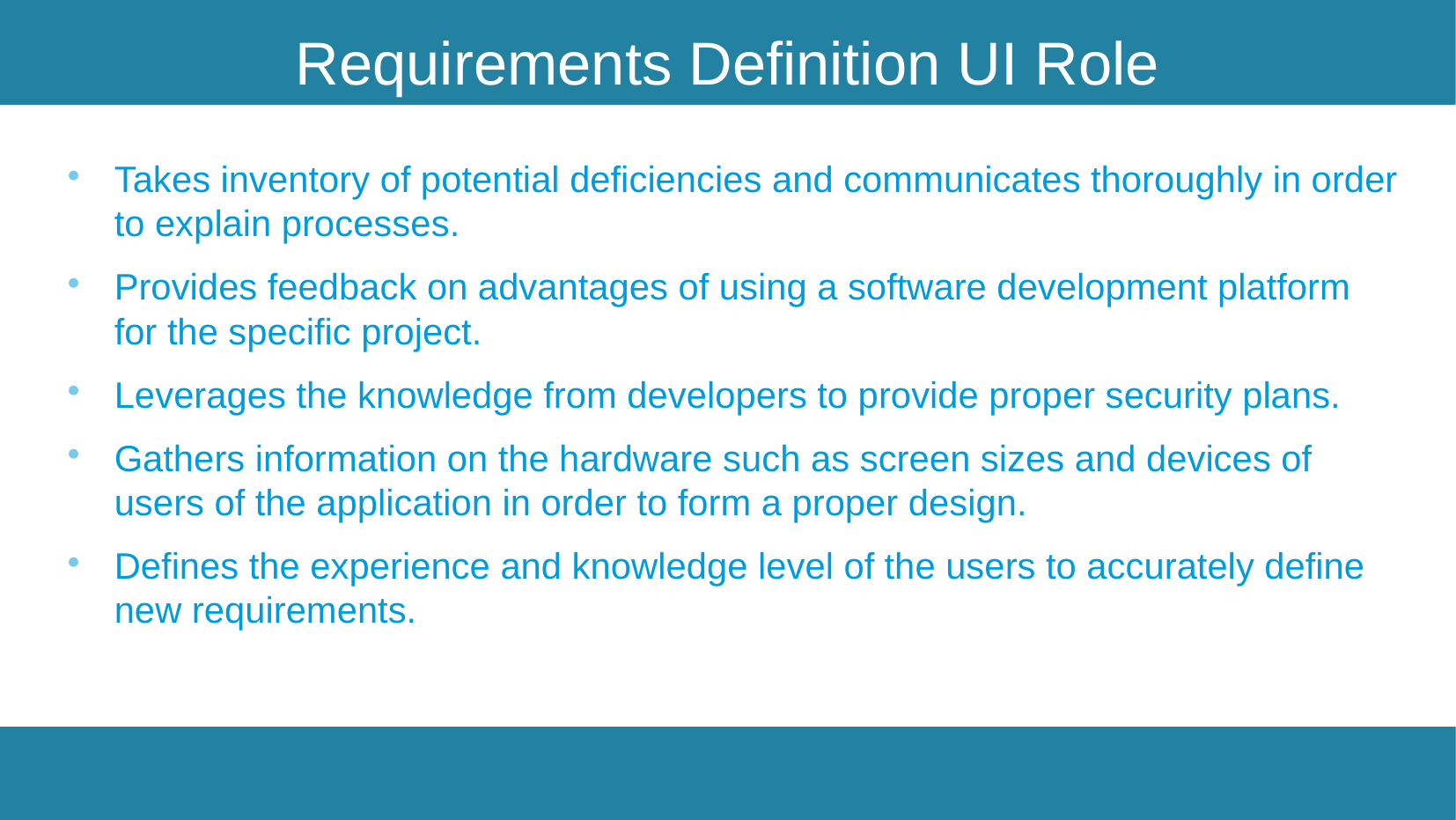

Requirements Definition UI Role
Takes inventory of potential deficiencies and communicates thoroughly in order to explain processes.
Provides feedback on advantages of using a software development platform for the specific project.
Leverages the knowledge from developers to provide proper security plans.
Gathers information on the hardware such as screen sizes and devices of users of the application in order to form a proper design.
Defines the experience and knowledge level of the users to accurately define new requirements.